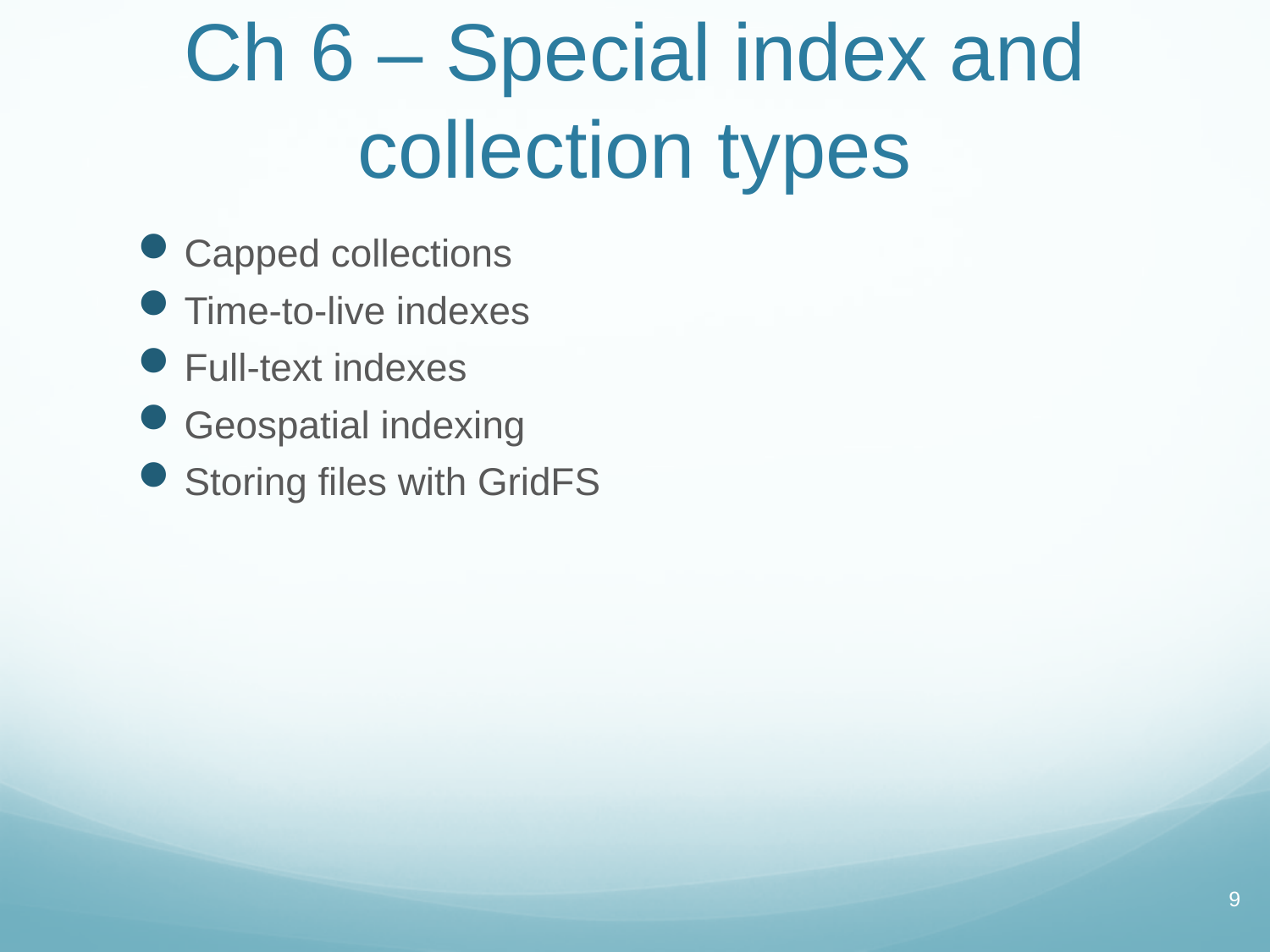

# Ch 6 – Special index and collection types
Capped collections
Time-to-live indexes
Full-text indexes
Geospatial indexing
Storing files with GridFS